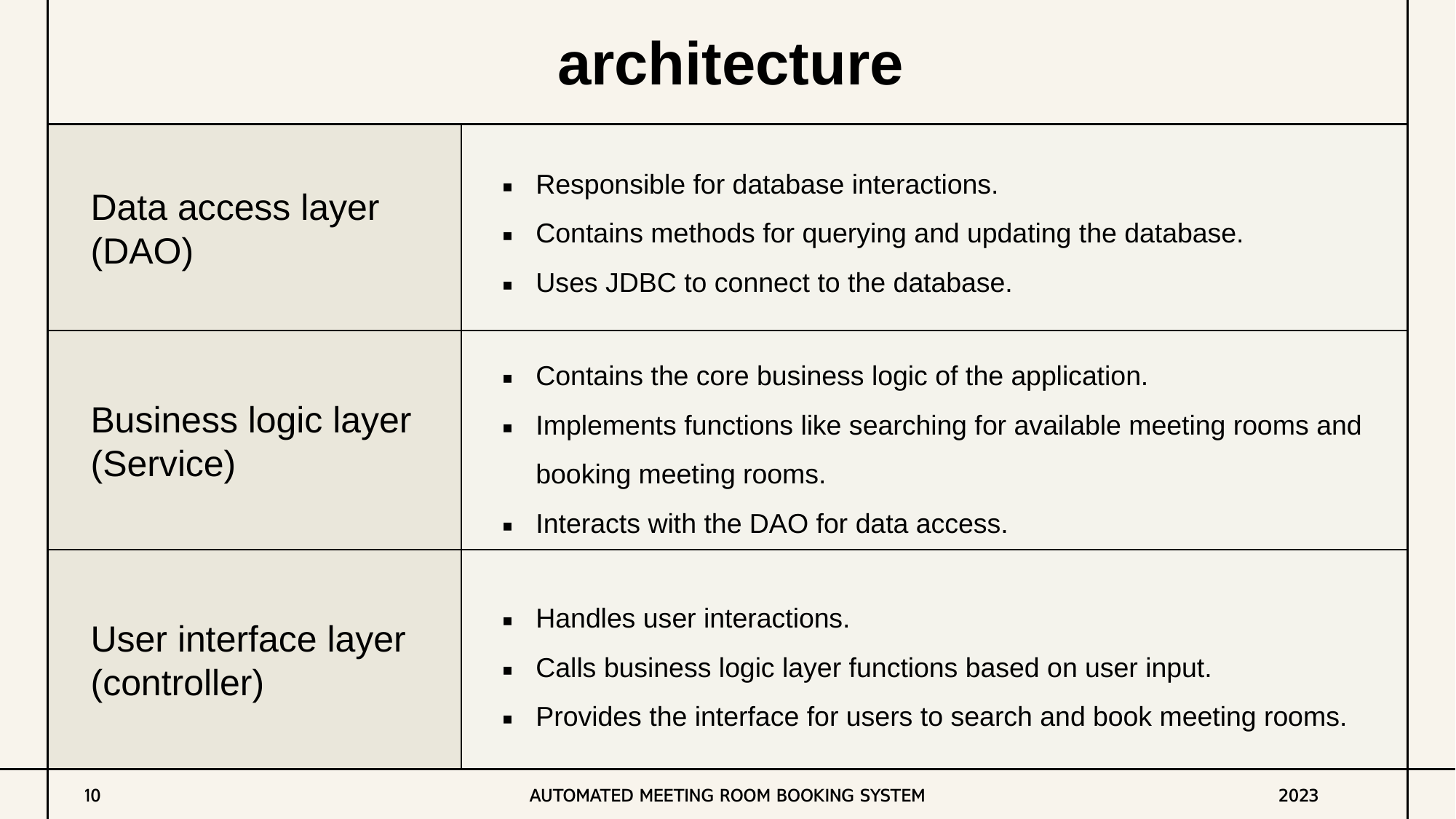

# architecture
Responsible for database interactions.
Contains methods for querying and updating the database.
Uses JDBC to connect to the database.
Data access layer (DAO)
Contains the core business logic of the application.
Implements functions like searching for available meeting rooms and booking meeting rooms.
Interacts with the DAO for data access.
Business logic layer (Service)
Handles user interactions.
Calls business logic layer functions based on user input.
Provides the interface for users to search and book meeting rooms.

User interface layer (controller)
10
AUTOMATED MEETING ROOM BOOKING SYSTEM
2023